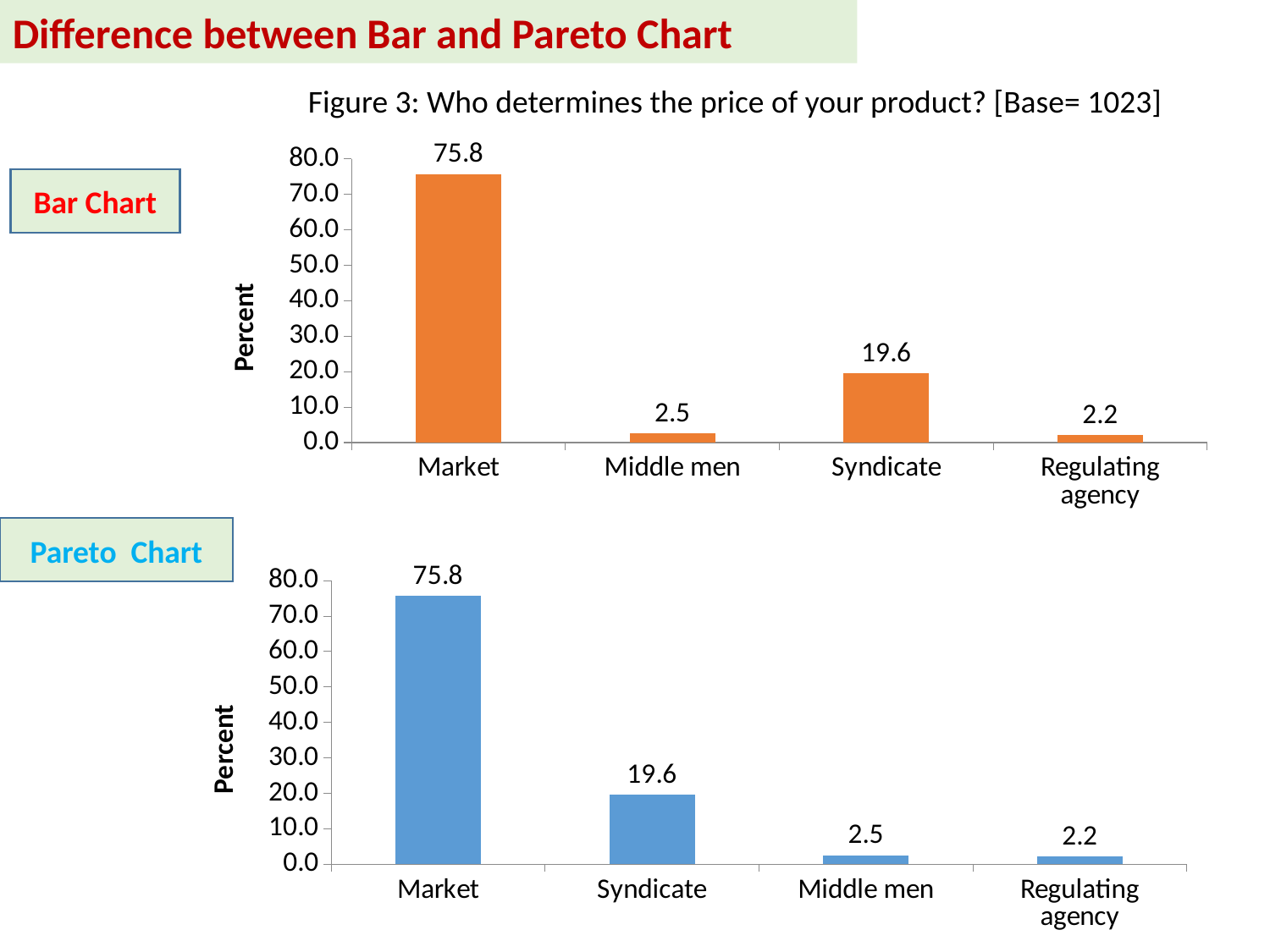

Difference between Bar and Pareto Chart
| Figure 3: Who determines the price of your product? [Base= 1023] |
| --- |

### Chart

| Category | Percent |
|---|---|
| Market | 75.75757575757575 |
| Middle men | 2.541544477028348 |
| Syndicate | 19.55034213098721 |
| Regulating agency | 2.150537634408602 |
Bar Chart
Pareto  Chart

### Chart

| Category | Percent |
|---|---|
| Market | 75.75757575757575 |
| Syndicate | 19.55034213098721 |
| Middle men | 2.541544477028348 |
| Regulating agency | 2.150537634408602 |